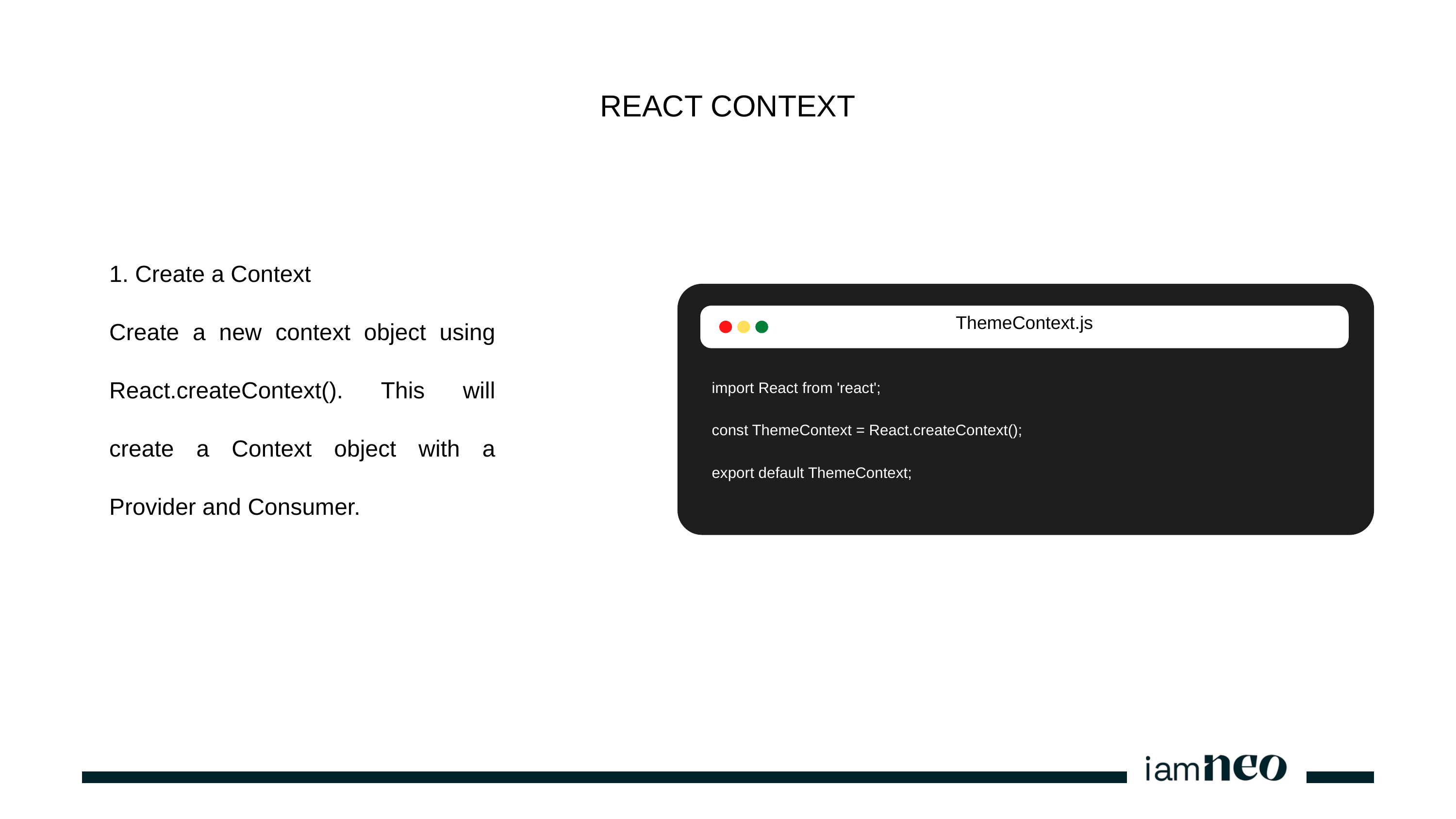

REACT CONTEXT
1. Create a Context
Create a new context object using React.createContext(). This will create a Context object with a Provider and Consumer.

ThemeContext.js

import React from 'react';

const ThemeContext = React.createContext();

export default ThemeContext;